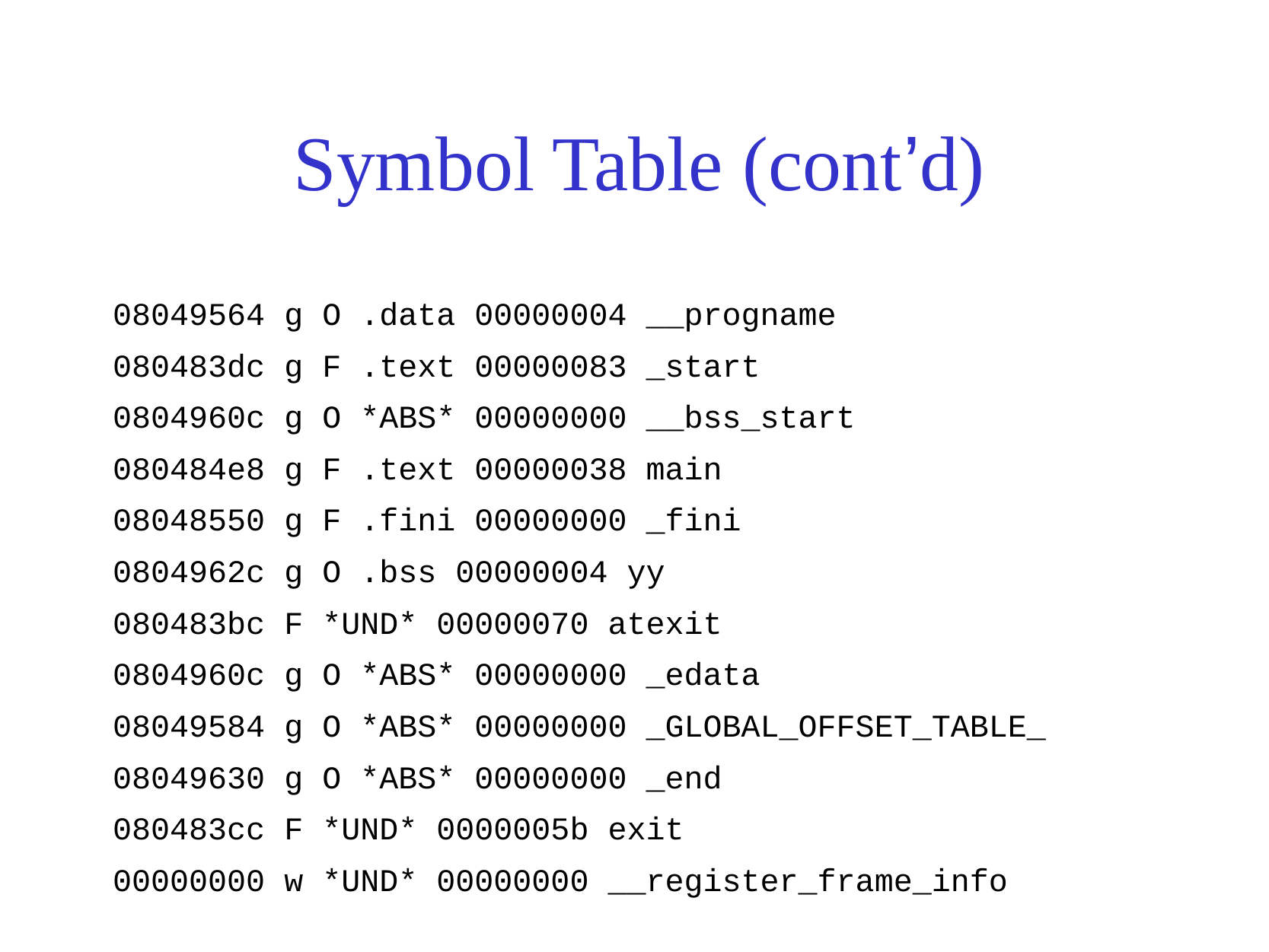

# Symbol Table (cont’d)
08049564 g O .data 00000004 __progname
080483dc g F .text 00000083 _start
0804960c g O *ABS* 00000000 __bss_start
080484e8 g F .text 00000038 main
08048550 g F .fini 00000000 _fini
0804962c g O .bss 00000004 yy
080483bc F *UND* 00000070 atexit
0804960c g O *ABS* 00000000 _edata
08049584 g O *ABS* 00000000 _GLOBAL_OFFSET_TABLE_
08049630 g O *ABS* 00000000 _end
080483cc F *UND* 0000005b exit
00000000 w *UND* 00000000 __register_frame_info